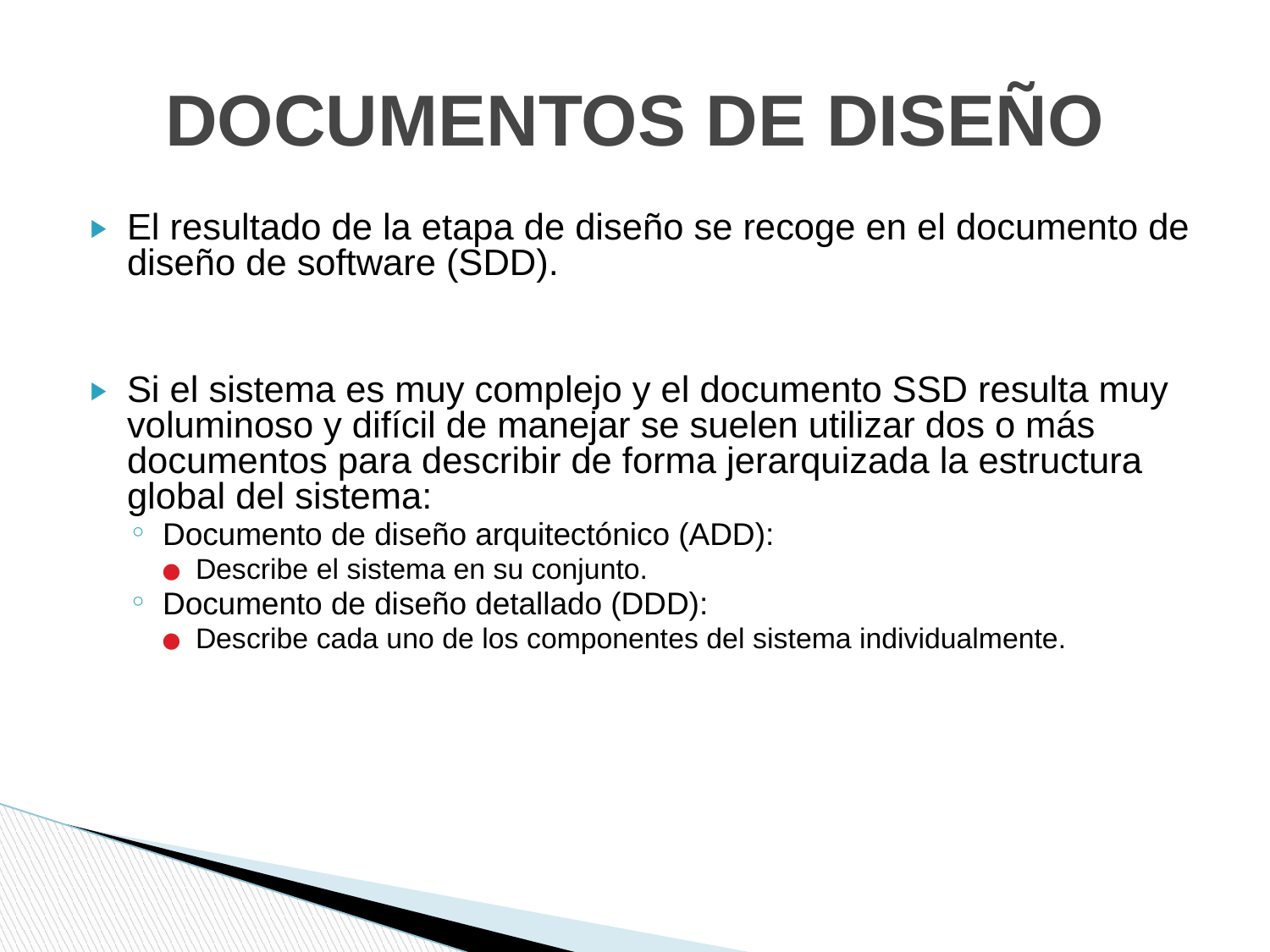

# DOCUMENTOS DE DISEÑO
El resultado de la etapa de diseño se recoge en el documento de diseño de software (SDD).

Si el sistema es muy complejo y el documento SSD resulta muy voluminoso y difícil de manejar se suelen utilizar dos o más documentos para describir de forma jerarquizada la estructura global del sistema:
Documento de diseño arquitectónico (ADD):
Describe el sistema en su conjunto.
Documento de diseño detallado (DDD):
Describe cada uno de los componentes del sistema individualmente.